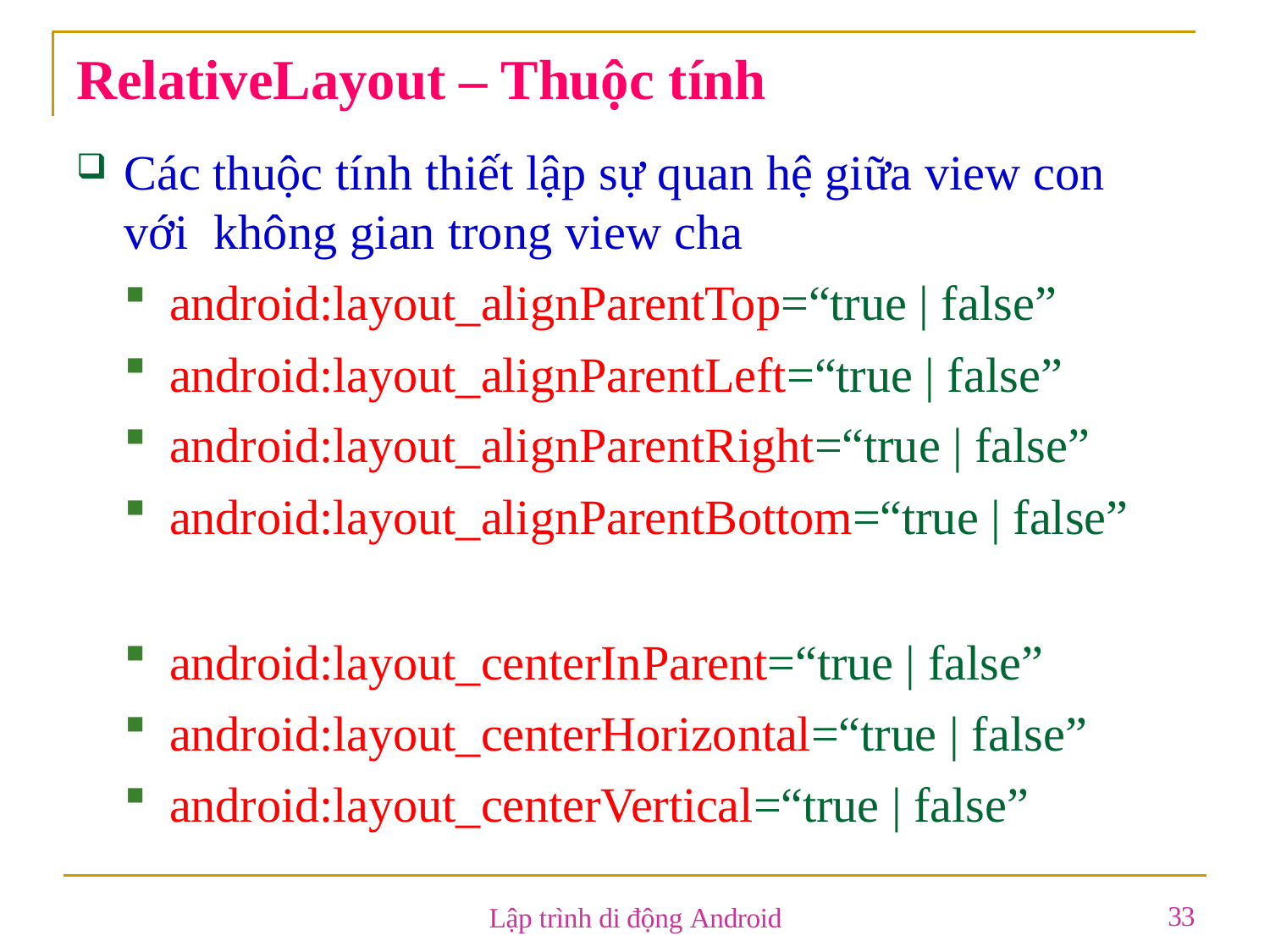

# RelativeLayout – Thuộc tính
Các thuộc tính thiết lập sự quan hệ giữa view con với  không gian trong view cha
android:layout_alignParentTop=“true | false”
android:layout_alignParentLeft=“true | false”
android:layout_alignParentRight=“true | false”
android:layout_alignParentBottom=“true | false”

android:layout_centerInParent=“true | false”
android:layout_centerHorizontal=“true | false”
android:layout_centerVertical=“true | false”
33
Lập trình di động Android